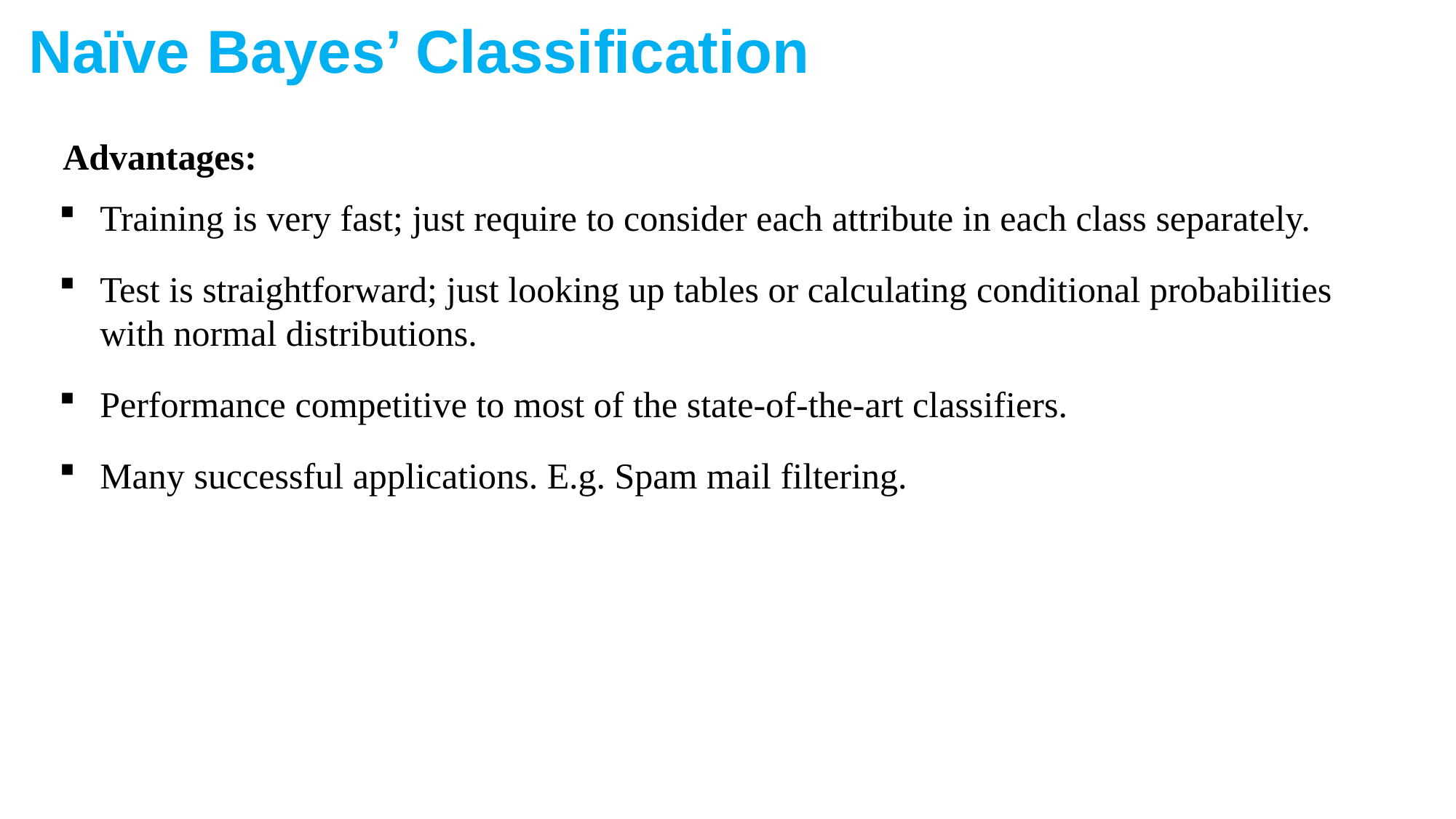

Naïve Bayes’ Classification
Advantages:
Training is very fast; just require to consider each attribute in each class separately.
Test is straightforward; just looking up tables or calculating conditional probabilities with normal distributions.
Performance competitive to most of the state-of-the-art classifiers.
Many successful applications. E.g. Spam mail filtering.